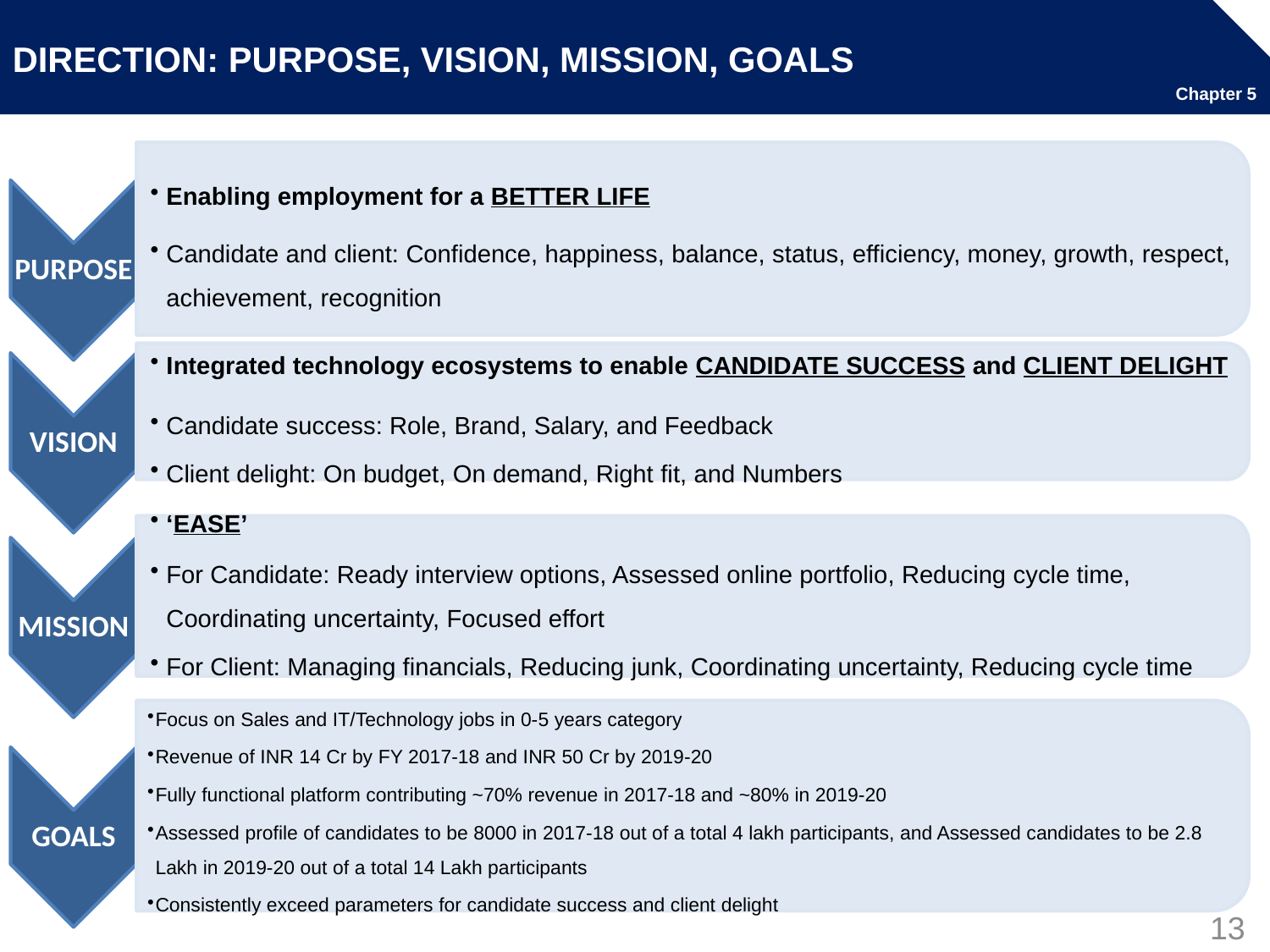

# DIRECTION: PURPOSE, VISION, MISSION, GOALS
Chapter 5
PURPOSE
Enabling employment for a BETTER LIFE

Candidate and client: Confidence, happiness, balance, status, efficiency, money, growth, respect, achievement, recognition
VISION
Integrated technology ecosystems to enable CANDIDATE SUCCESS and CLIENT DELIGHT

Candidate success: Role, Brand, Salary, and Feedback
Client delight: On budget, On demand, Right fit, and Numbers
MISSION
‘EASE’

For Candidate: Ready interview options, Assessed online portfolio, Reducing cycle time, Coordinating uncertainty, Focused effort
For Client: Managing financials, Reducing junk, Coordinating uncertainty, Reducing cycle time
GOALS
Focus on Sales and IT/Technology jobs in 0-5 years category
Revenue of INR 14 Cr by FY 2017-18 and INR 50 Cr by 2019-20
Fully functional platform contributing ~70% revenue in 2017-18 and ~80% in 2019-20
Assessed profile of candidates to be 8000 in 2017-18 out of a total 4 lakh participants, and Assessed candidates to be 2.8 Lakh in 2019-20 out of a total 14 Lakh participants
Consistently exceed parameters for candidate success and client delight
13